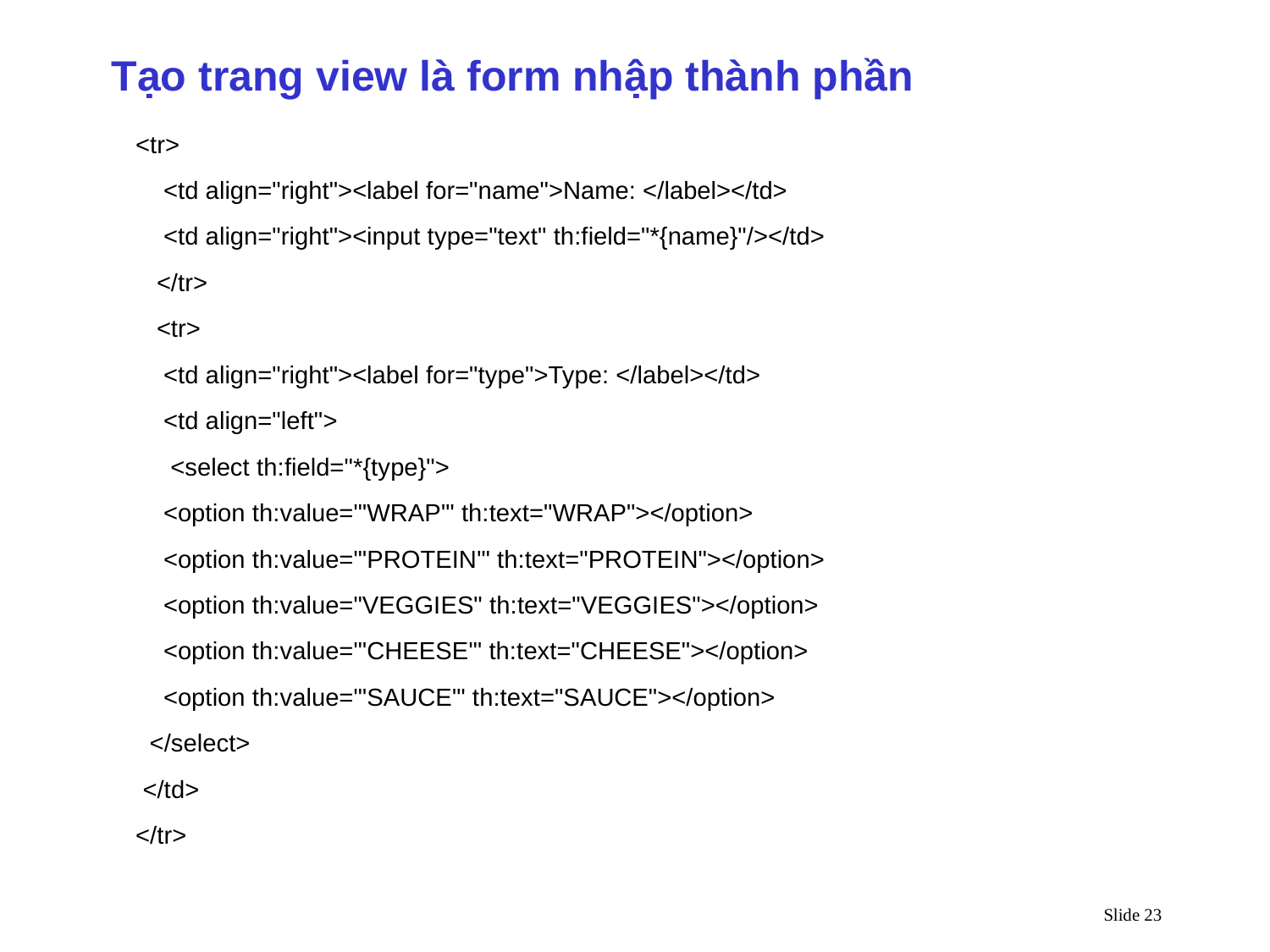

Tạo trang view là form nhập thành phần
    <tr>
        <td align="right"><label for="name">Name: </label></td>
        <td align="right"><input type="text" th:field="*{name}"/></td>
       </tr>
       <tr>
        <td align="right"><label for="type">Type: </label></td>
        <td align="left">
         <select th:field="*{type}">
        <option th:value="'WRAP'" th:text="WRAP"></option>
        <option th:value="'PROTEIN'" th:text="PROTEIN"></option>
        <option th:value="VEGGIES" th:text="VEGGIES"></option>
        <option th:value="'CHEESE'" th:text="CHEESE"></option>
        <option th:value="'SAUCE'" th:text="SAUCE"></option>
      </select>
     </td>
    </tr>

Slide 23